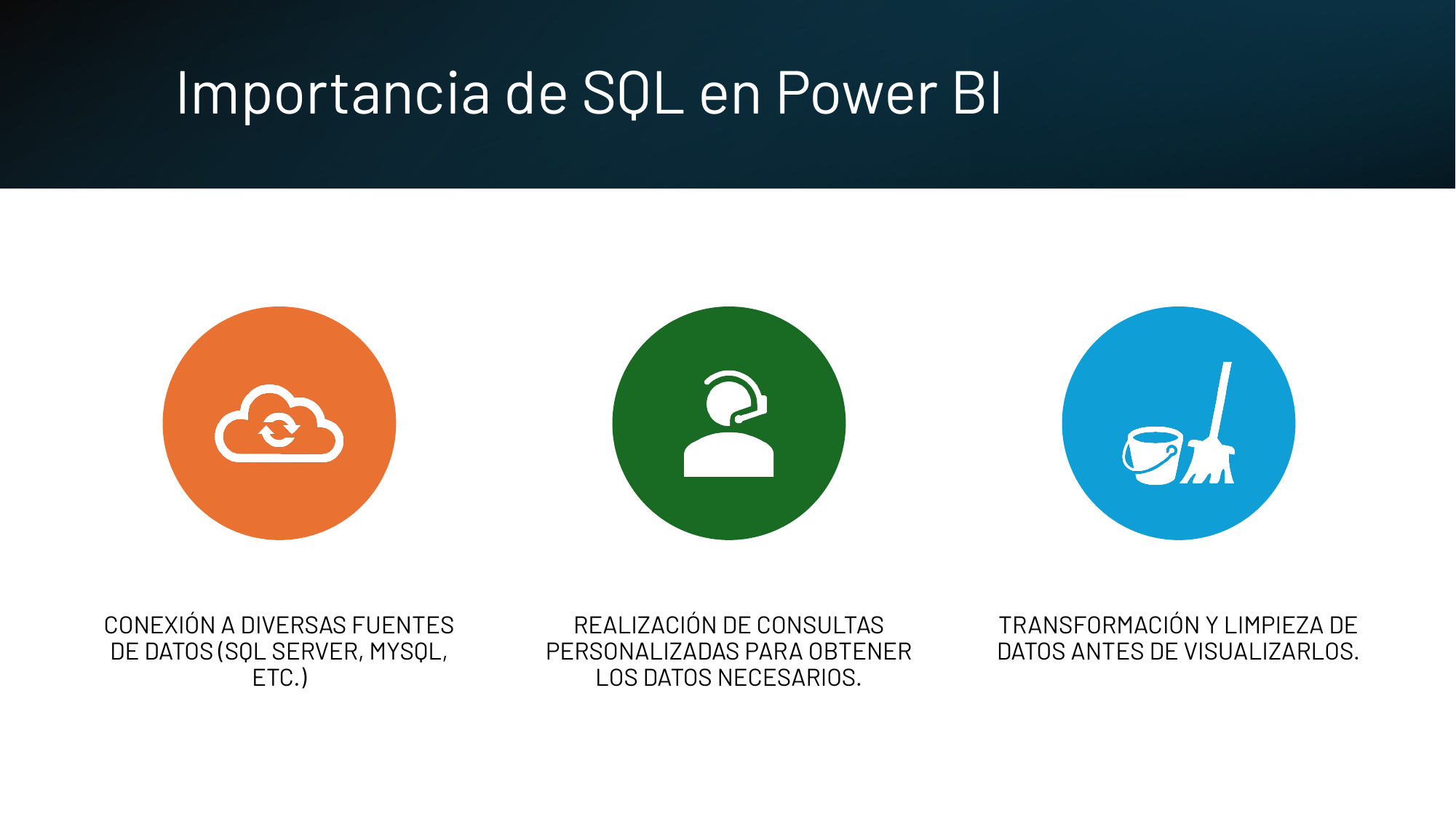

# Importancia de SQL en Power BI
Conexión a diversas fuentes de datos (SQL Server, MySQL, etc.)
Realización de consultas personalizadas para obtener los datos necesarios.
Transformación y limpieza de datos antes de visualizarlos.